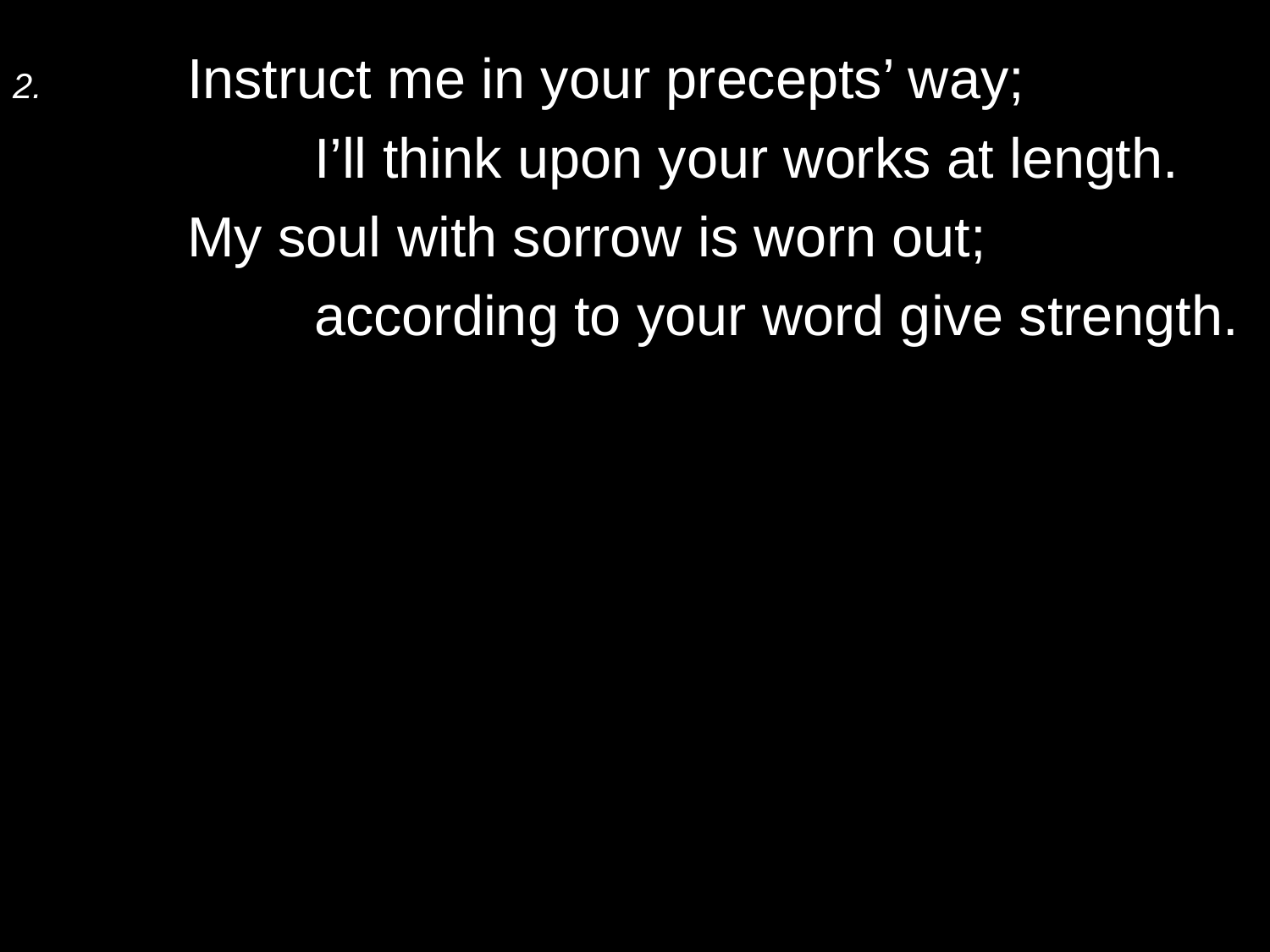

2.	Instruct me in your precepts’ way;
		I’ll think upon your works at length.
	My soul with sorrow is worn out;
		according to your word give strength.